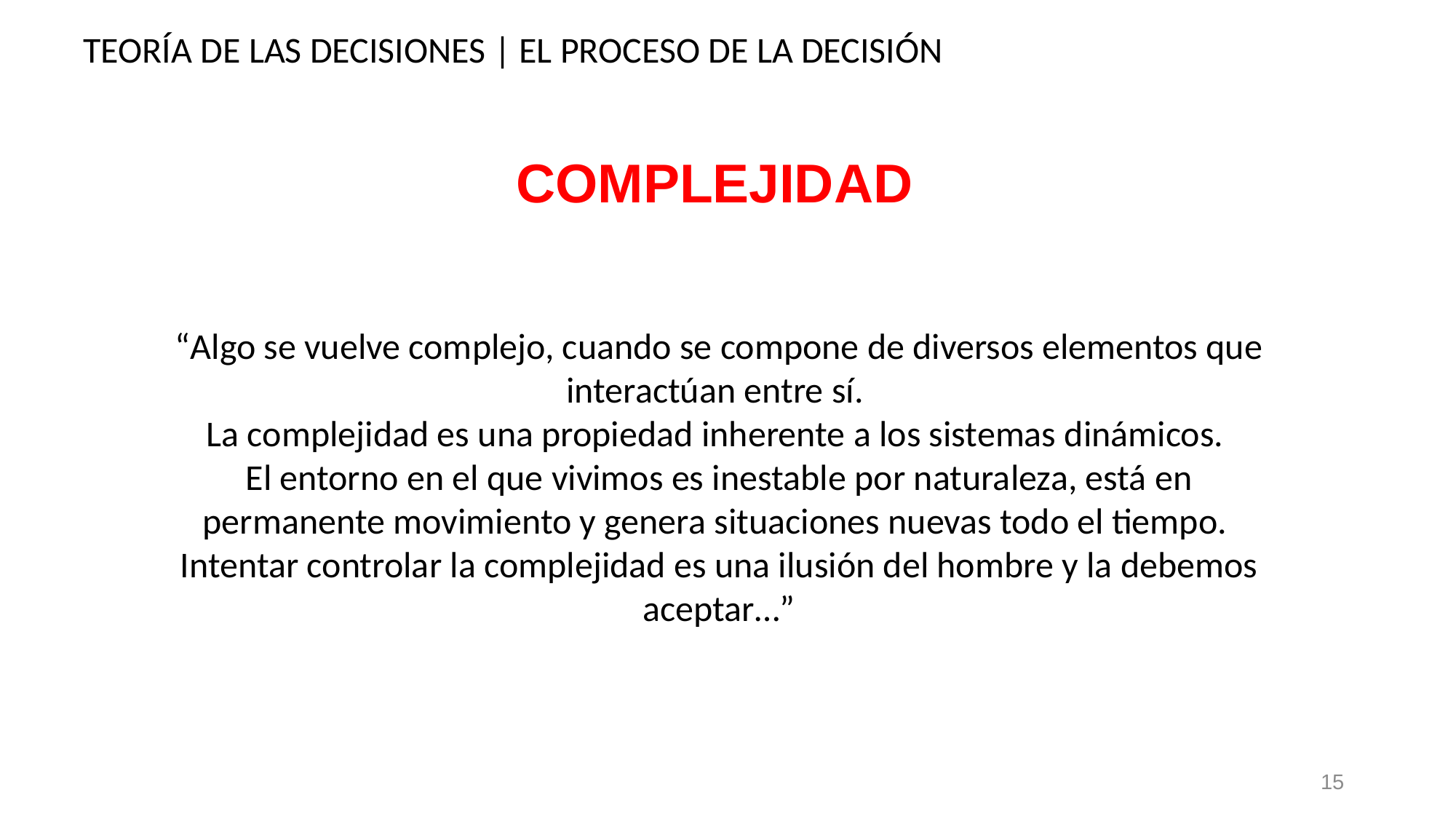

TEORÍA DE LAS DECISIONES | EL PROCESO DE LA DECISIÓN
COMPLEJIDAD
“Algo se vuelve complejo, cuando se compone de diversos elementos que interactúan entre sí.
La complejidad es una propiedad inherente a los sistemas dinámicos.
El entorno en el que vivimos es inestable por naturaleza, está en permanente movimiento y genera situaciones nuevas todo el tiempo.
Intentar controlar la complejidad es una ilusión del hombre y la debemos aceptar…”
15